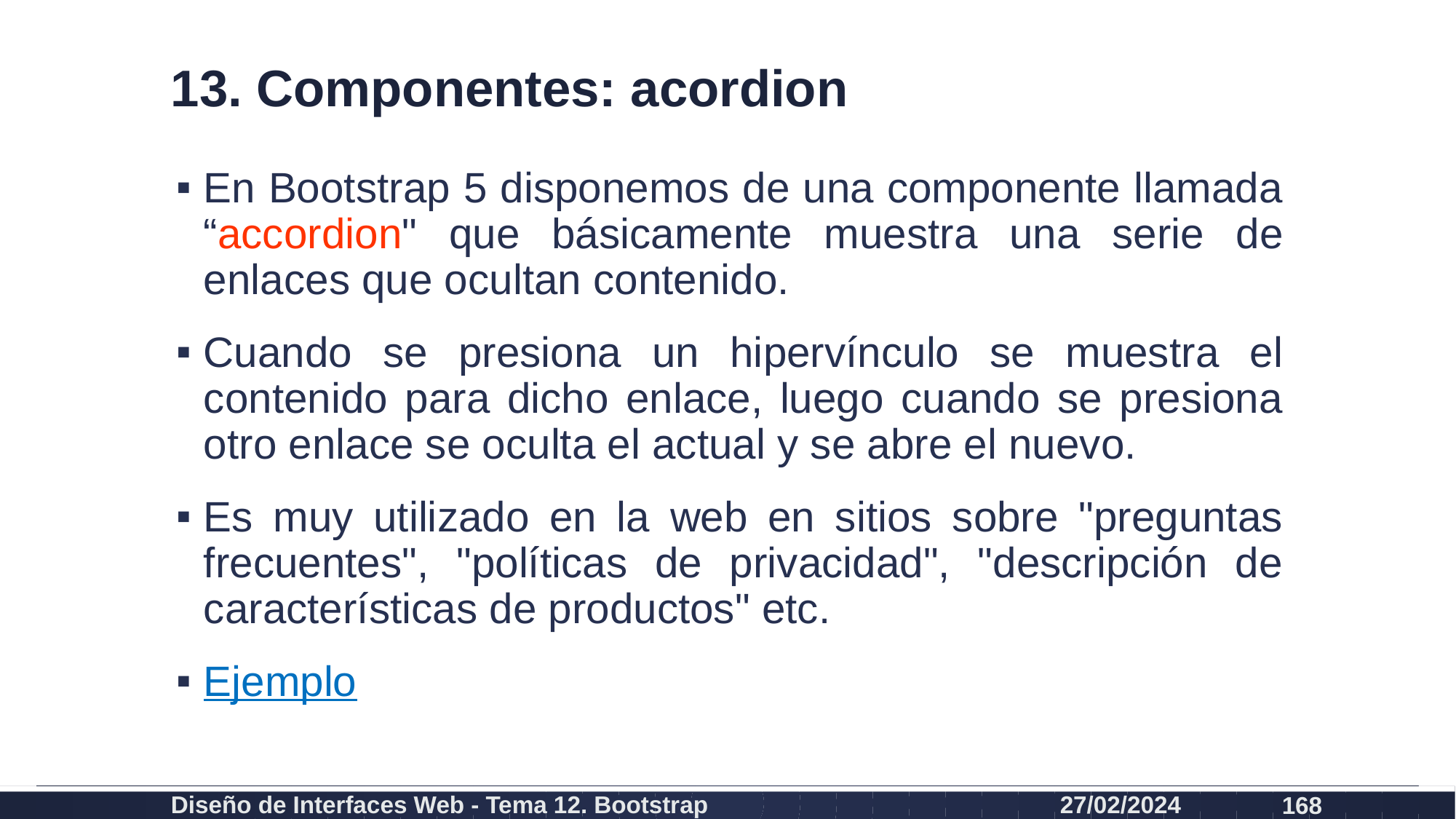

# 13. Componentes: acordion
En Bootstrap 5 disponemos de una componente llamada “accordion" que básicamente muestra una serie de enlaces que ocultan contenido.
Cuando se presiona un hipervínculo se muestra el contenido para dicho enlace, luego cuando se presiona otro enlace se oculta el actual y se abre el nuevo.
Es muy utilizado en la web en sitios sobre "preguntas frecuentes", "políticas de privacidad", "descripción de características de productos" etc.
Ejemplo

Diseño de Interfaces Web - Tema 12. Bootstrap
27/02/2024
168